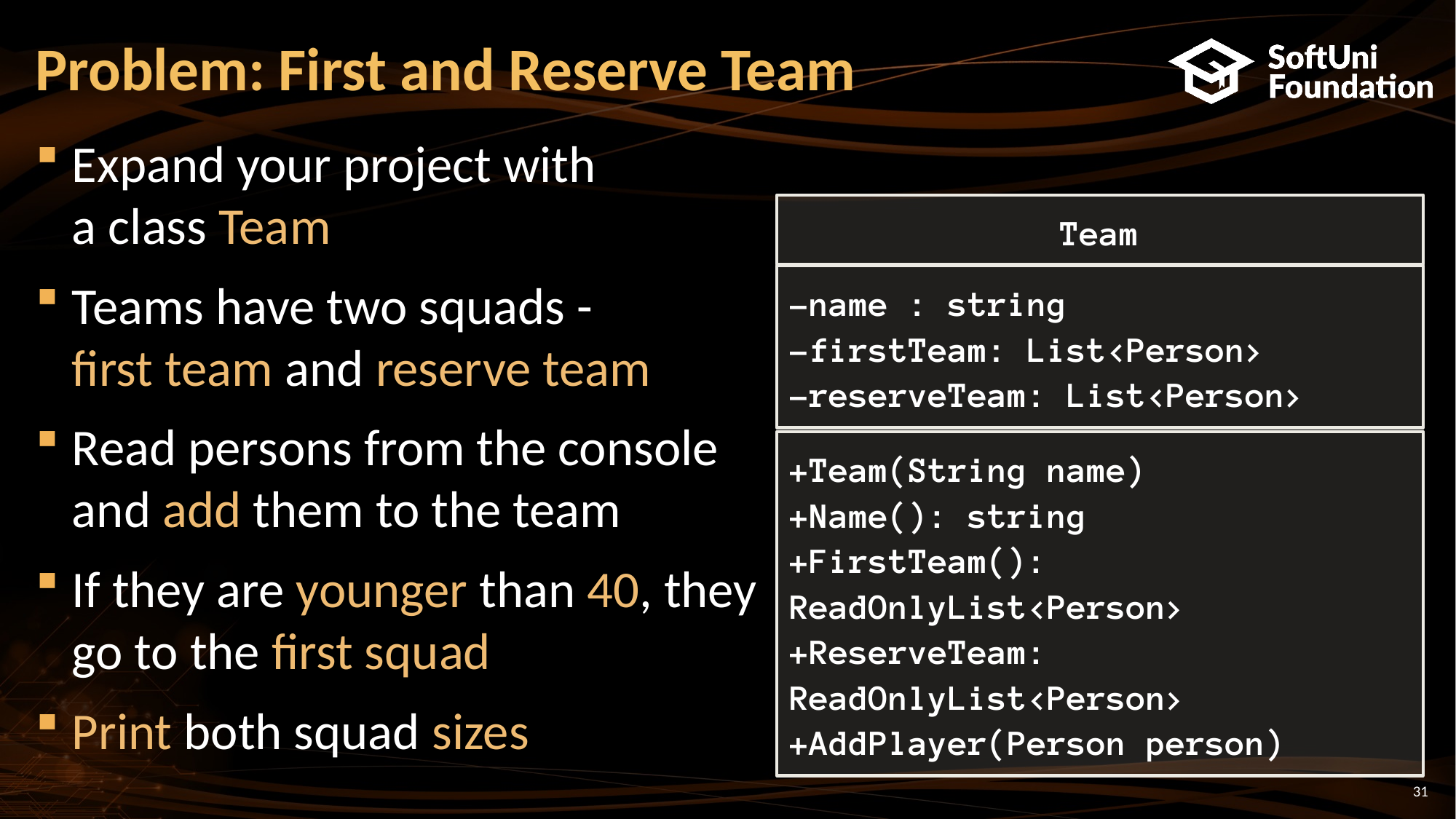

# Problem: First and Reserve Team
Expand your project with
a class Team
Teams have two squads -
first team and reserve team
Read persons from the console and add them to the team
If they are younger than 40, they
go to the first squad
Print both squad sizes
Team
-name : string
-firstTeam: List<Person>
-reserveTeam: List<Person>
+Team(String name)
+Name(): string
+FirstTeam(): ReadOnlyList<Person>
+ReserveTeam: ReadOnlyList<Person>
+AddPlayer(Person person)

31